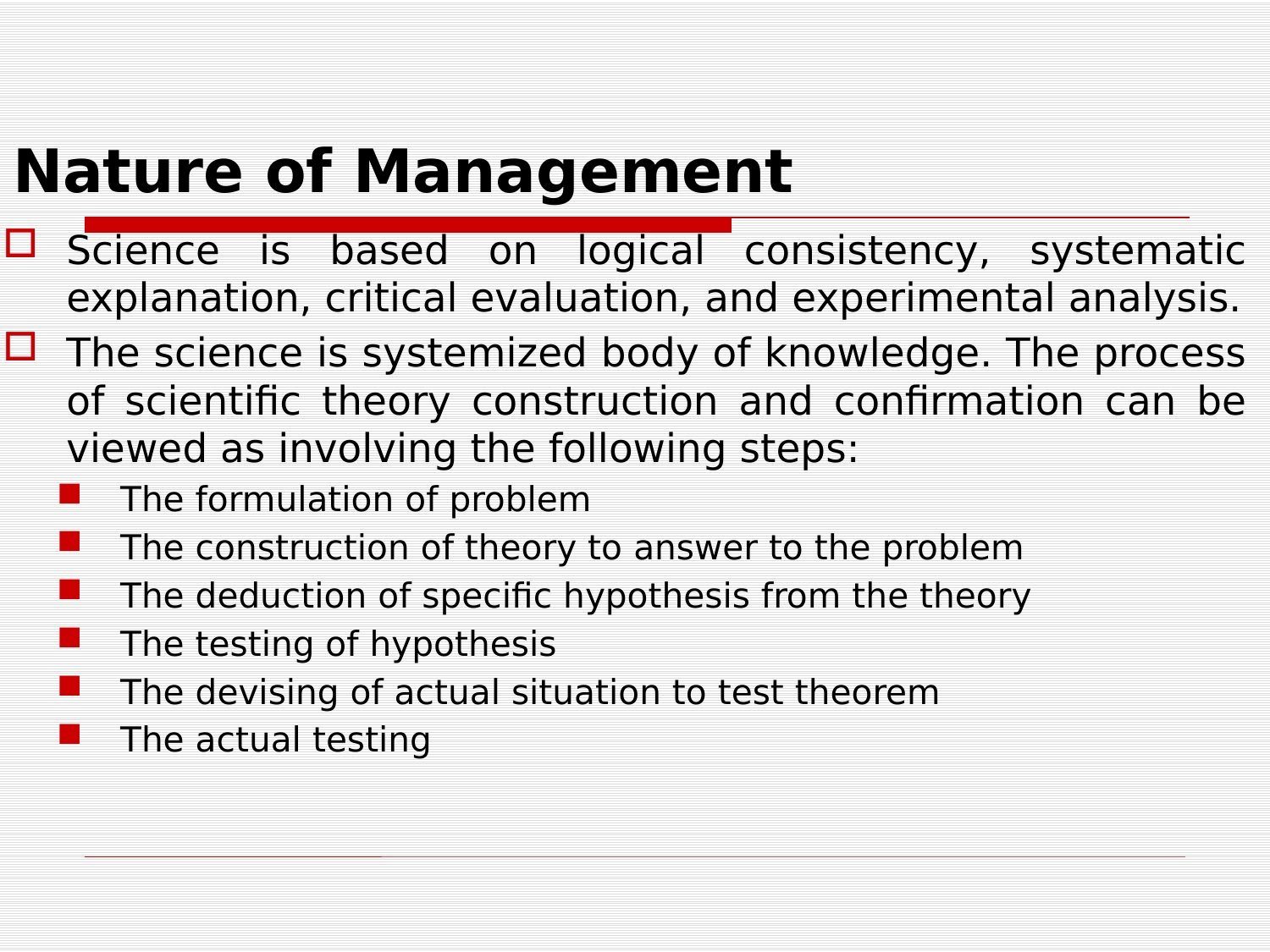

# Nature of Management
Science is based on logical consistency, systematic explanation, critical evaluation, and experimental analysis.
The science is systemized body of knowledge. The process of scientific theory construction and confirmation can be viewed as involving the following steps:
The formulation of problem
The construction of theory to answer to the problem
The deduction of specific hypothesis from the theory
The testing of hypothesis
The devising of actual situation to test theorem
The actual testing